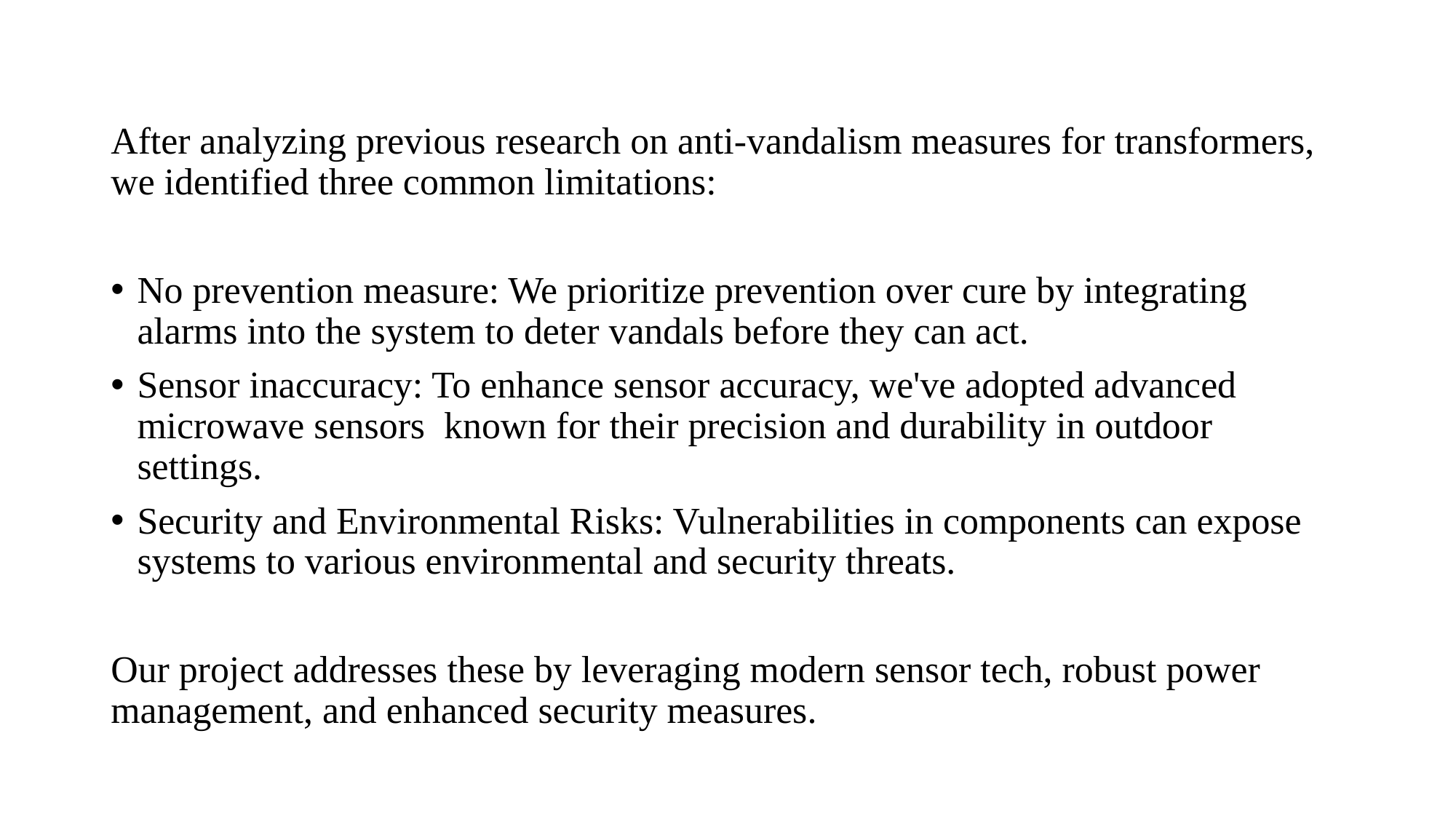

After analyzing previous research on anti-vandalism measures for transformers, we identified three common limitations:

No prevention measure: We prioritize prevention over cure by integrating alarms into the system to deter vandals before they can act.
Sensor inaccuracy: To enhance sensor accuracy, we've adopted advanced microwave sensors  known for their precision and durability in outdoor settings.
Security and Environmental Risks: Vulnerabilities in components can expose systems to various environmental and security threats.

Our project addresses these by leveraging modern sensor tech, robust power management, and enhanced security measures.